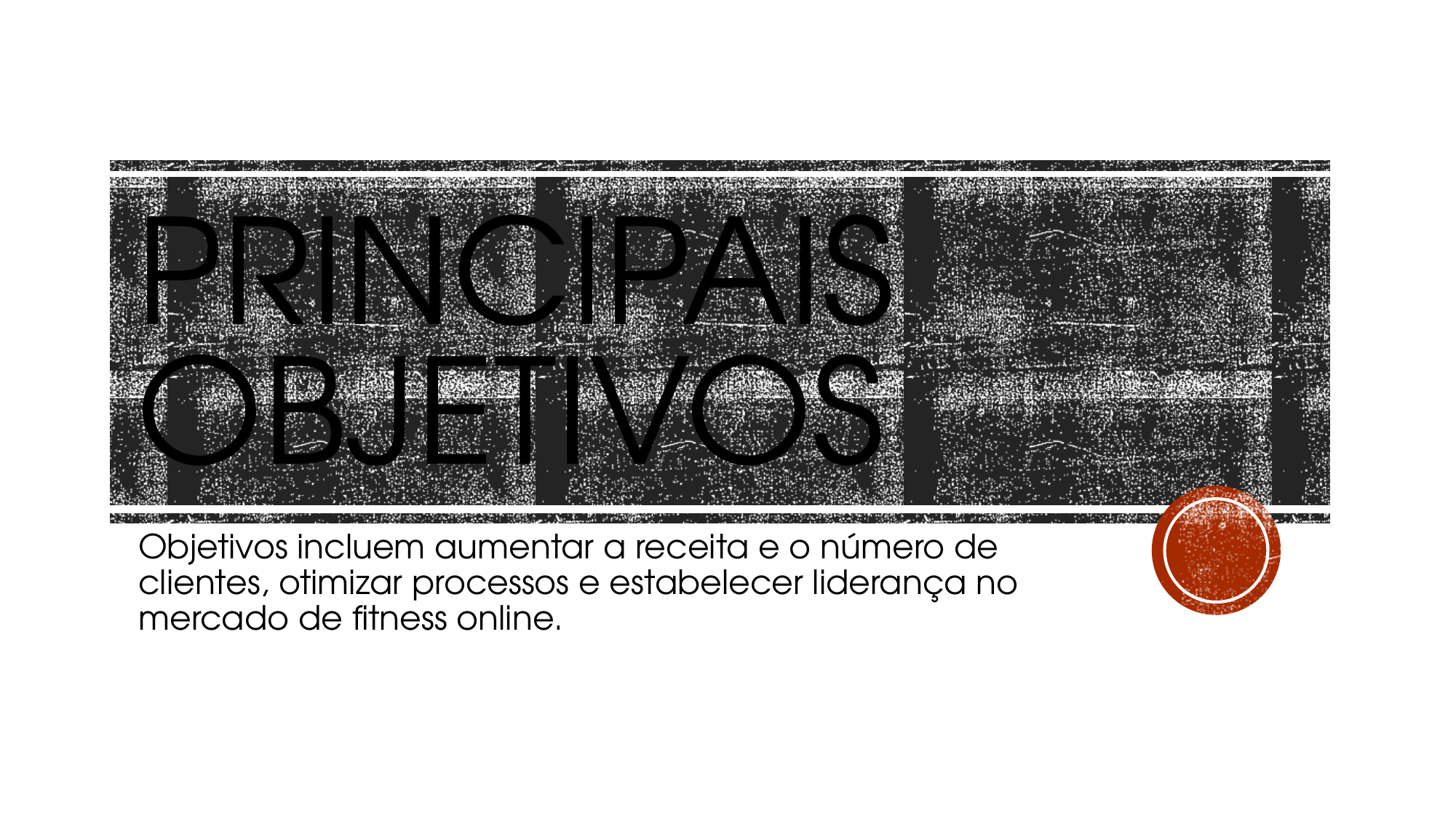

# Principais Objetivos
Objetivos incluem aumentar a receita e o número de clientes, otimizar processos e estabelecer liderança no mercado de fitness online.